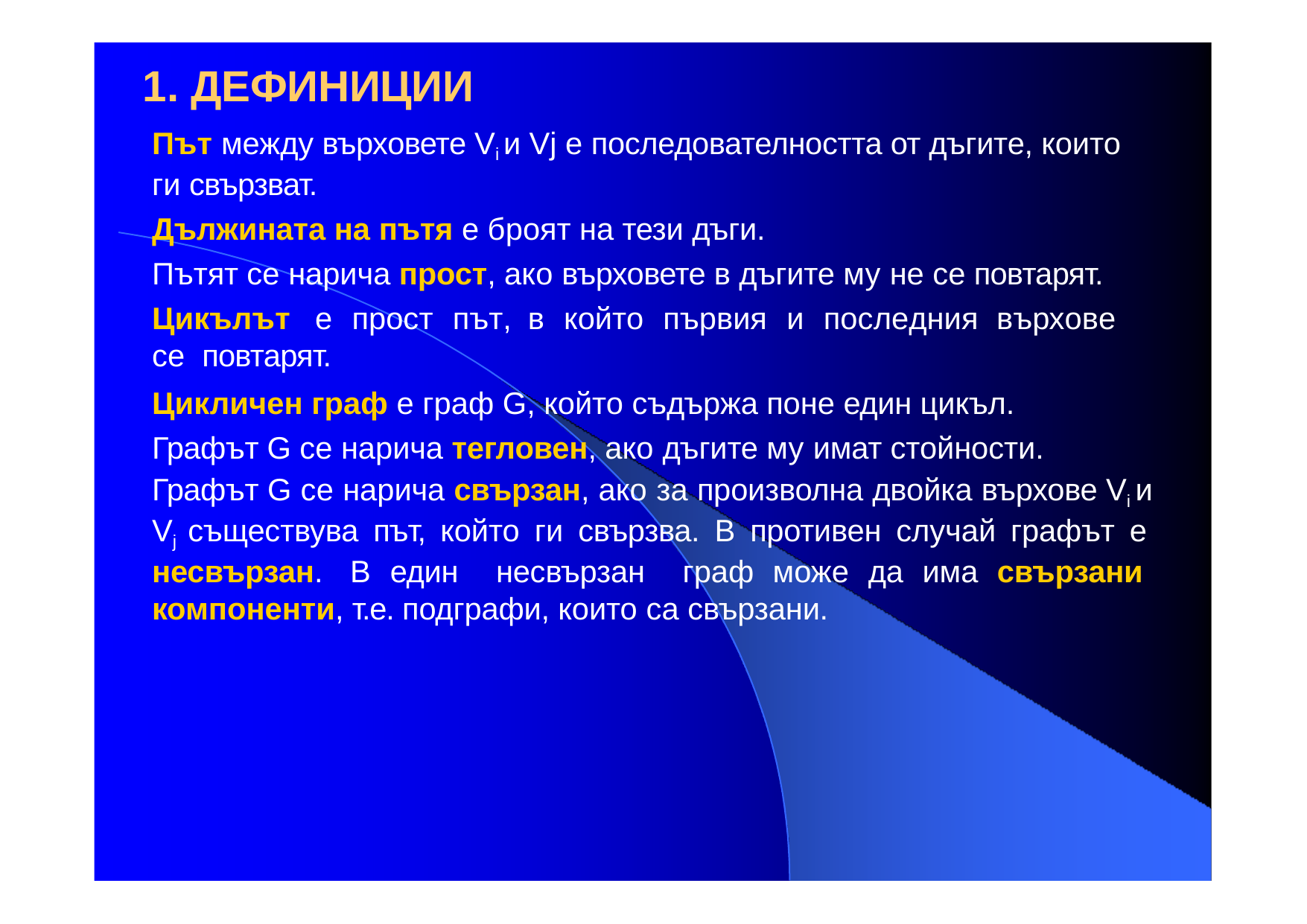

# 1. ДЕФИНИЦИИ
Път между върховете Vi и Vj е последователността от дъгите, които  ги свързват.
Дължината на пътя е броят на тези дъги.
Пътят се нарича прост, ако върховете в дъгите му не се повтарят.
Цикълът	е	прост	път,	в	който	първия	и	последния	върхове	се  повтарят.
Цикличен граф е граф G, който съдържа поне един цикъл.  Графът G се нарича тегловен, ако дъгите му имат стойности.
Графът G се нарича свързан, ако за произволна двойка върхове Vi и  Vj съществува път, който ги свързва. В противен случай графът е  несвързан. В един  несвързан  граф може да има свързани  компоненти, т.е. подграфи, които са свързани.